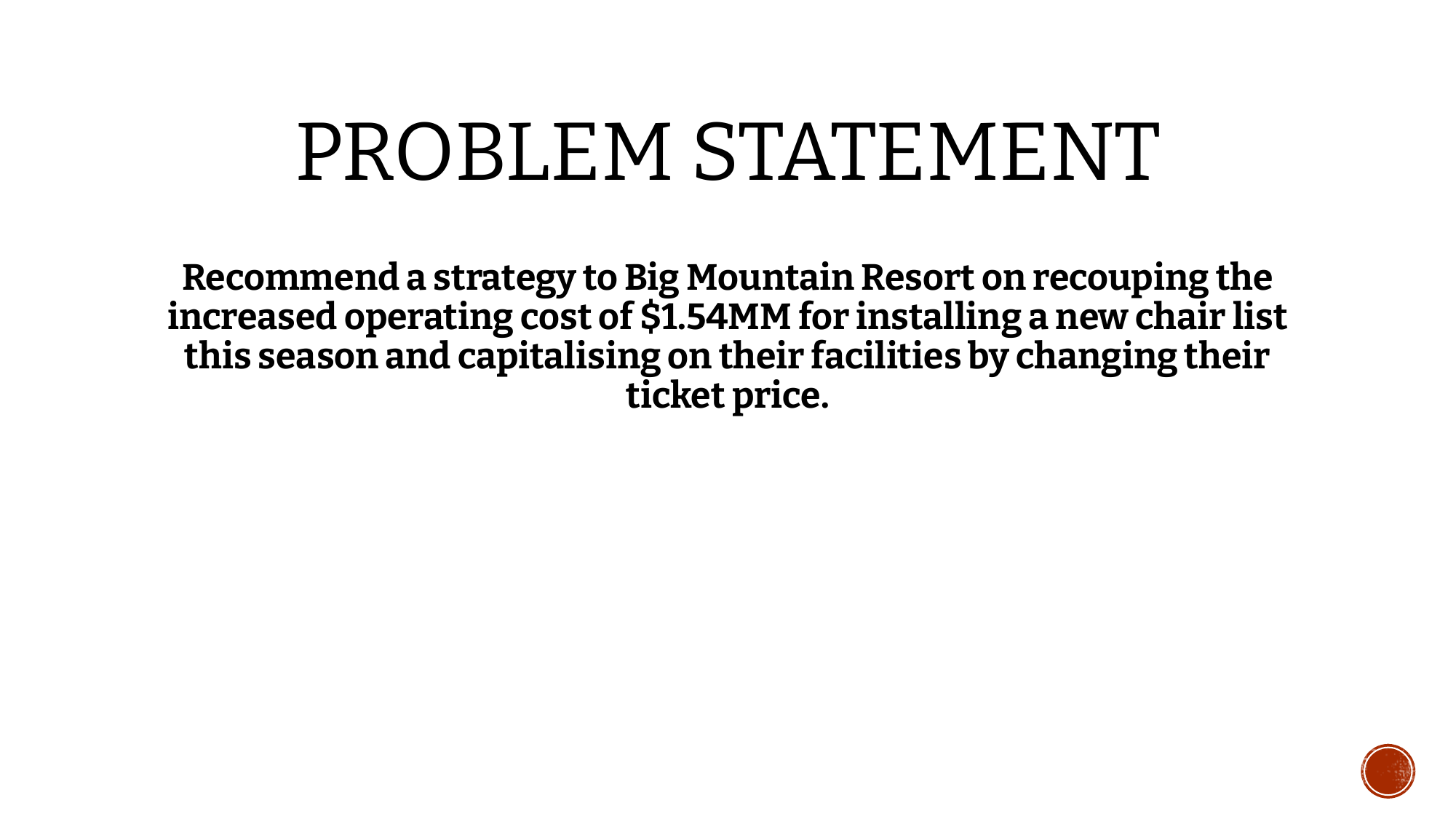

# Problem statement
Recommend a strategy to Big Mountain Resort on recouping the increased operating cost of $1.54MM for installing a new chair list this season and capitalising on their facilities by changing their ticket price.